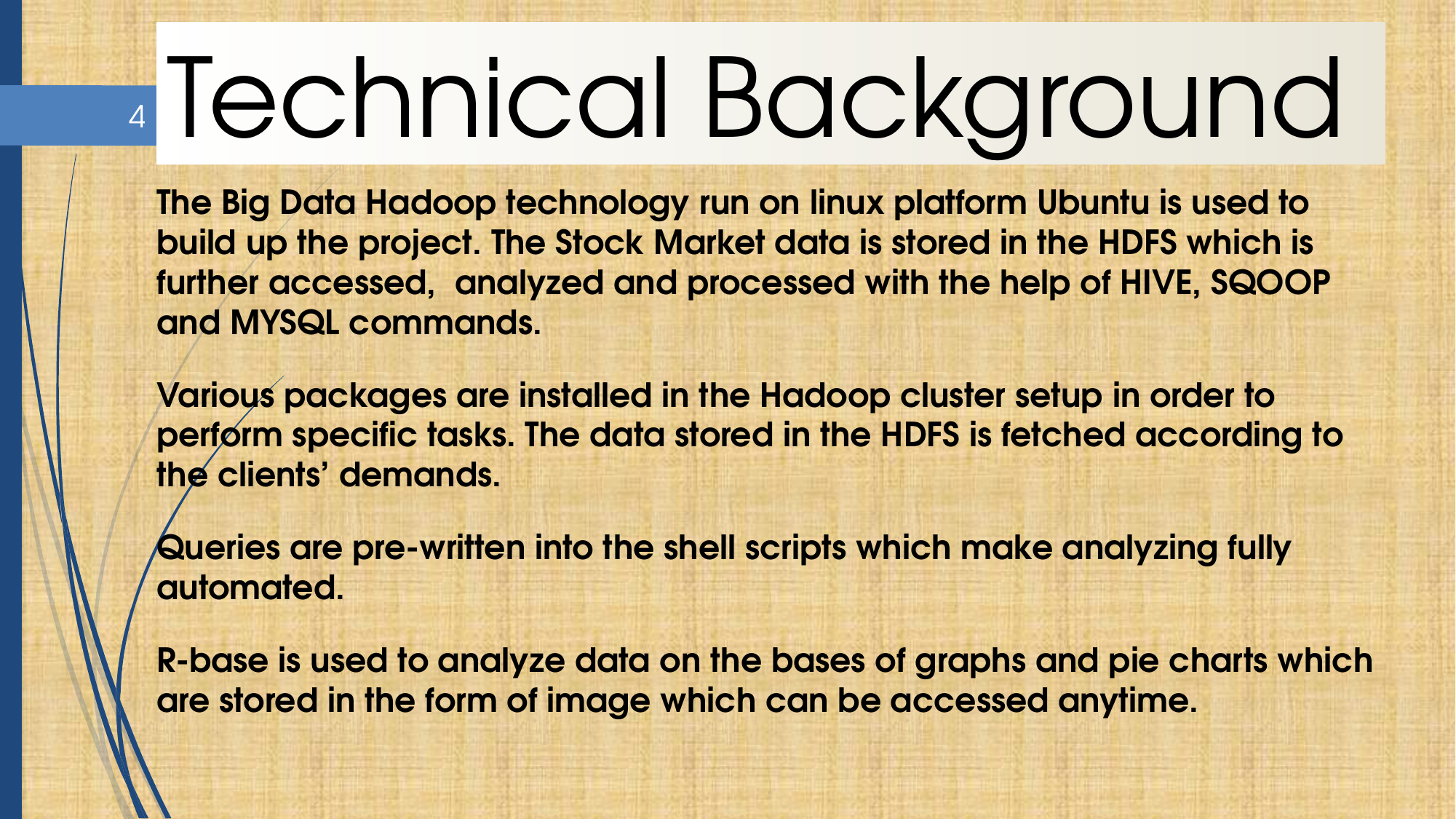

Technical Background
4
The Big Data Hadoop technology run on linux platform Ubuntu is used to build up the project. The Stock Market data is stored in the HDFS which is further accessed,  analyzed and processed with the help of HIVE, SQOOP and MYSQL commands.

Various packages are installed in the Hadoop cluster setup in order to perform specific tasks. The data stored in the HDFS is fetched according to the clients’ demands.

Queries are pre-written into the shell scripts which make analyzing fully automated.

R-base is used to analyze data on the bases of graphs and pie charts which are stored in the form of image which can be accessed anytime.